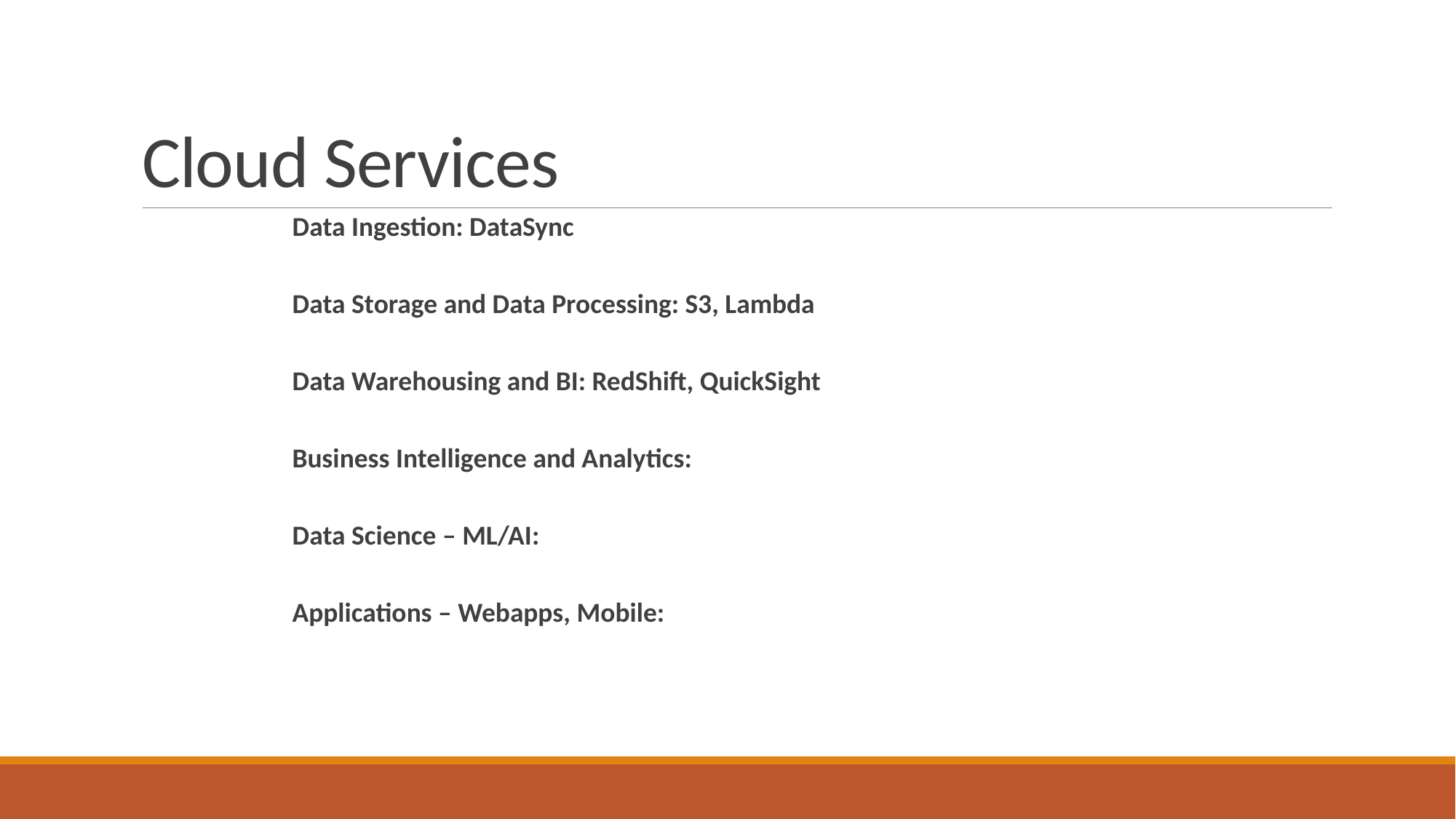

# Cloud Services
Data Ingestion: DataSync

Data Storage and Data Processing: S3, Lambda

Data Warehousing and BI: RedShift, QuickSight

Business Intelligence and Analytics:

Data Science – ML/AI:

Applications – Webapps, Mobile: